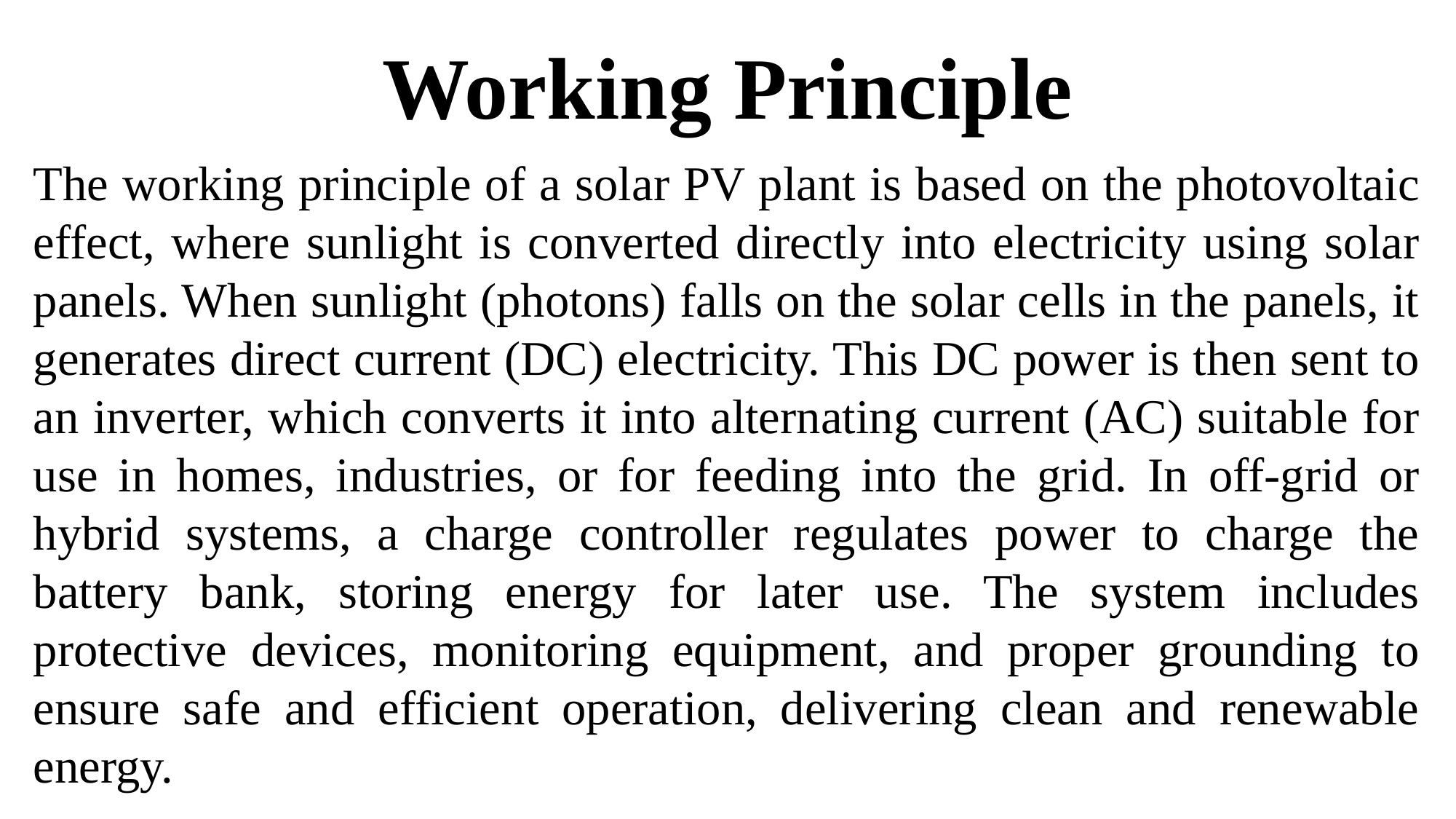

# Working Principle
The working principle of a solar PV plant is based on the photovoltaic effect, where sunlight is converted directly into electricity using solar panels. When sunlight (photons) falls on the solar cells in the panels, it generates direct current (DC) electricity. This DC power is then sent to an inverter, which converts it into alternating current (AC) suitable for use in homes, industries, or for feeding into the grid. In off-grid or hybrid systems, a charge controller regulates power to charge the battery bank, storing energy for later use. The system includes protective devices, monitoring equipment, and proper grounding to ensure safe and efficient operation, delivering clean and renewable energy.